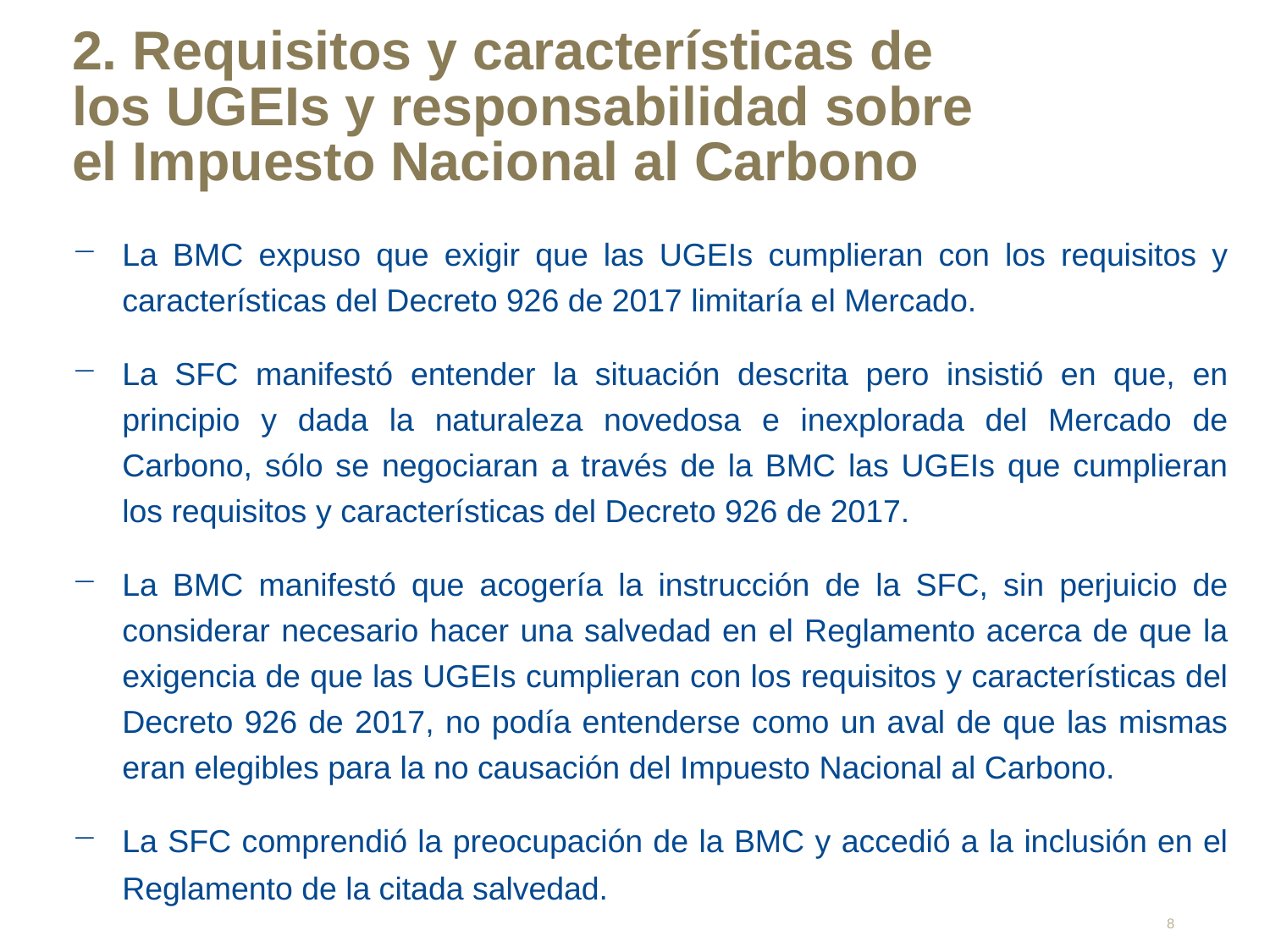

# 2. Requisitos y características de los UGEIs y responsabilidad sobre el Impuesto Nacional al Carbono
La BMC expuso que exigir que las UGEIs cumplieran con los requisitos y características del Decreto 926 de 2017 limitaría el Mercado.

La SFC manifestó entender la situación descrita pero insistió en que, en principio y dada la naturaleza novedosa e inexplorada del Mercado de Carbono, sólo se negociaran a través de la BMC las UGEIs que cumplieran los requisitos y características del Decreto 926 de 2017.

La BMC manifestó que acogería la instrucción de la SFC, sin perjuicio de considerar necesario hacer una salvedad en el Reglamento acerca de que la exigencia de que las UGEIs cumplieran con los requisitos y características del Decreto 926 de 2017, no podía entenderse como un aval de que las mismas eran elegibles para la no causación del Impuesto Nacional al Carbono.

La SFC comprendió la preocupación de la BMC y accedió a la inclusión en el Reglamento de la citada salvedad.